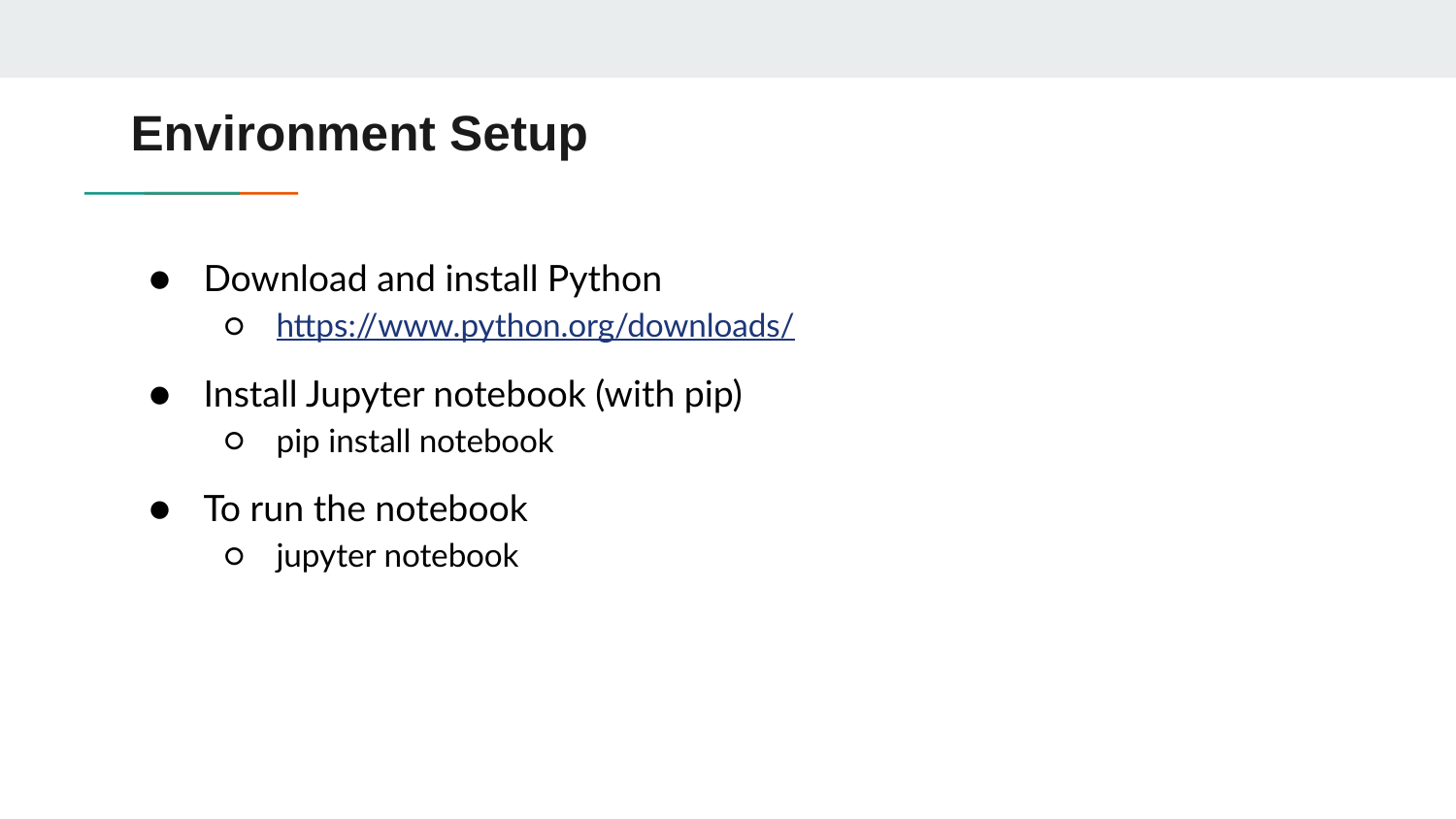

# Environment Setup
Download and install Python
https://www.python.org/downloads/
Install Jupyter notebook (with pip)
pip install notebook
To run the notebook
jupyter notebook